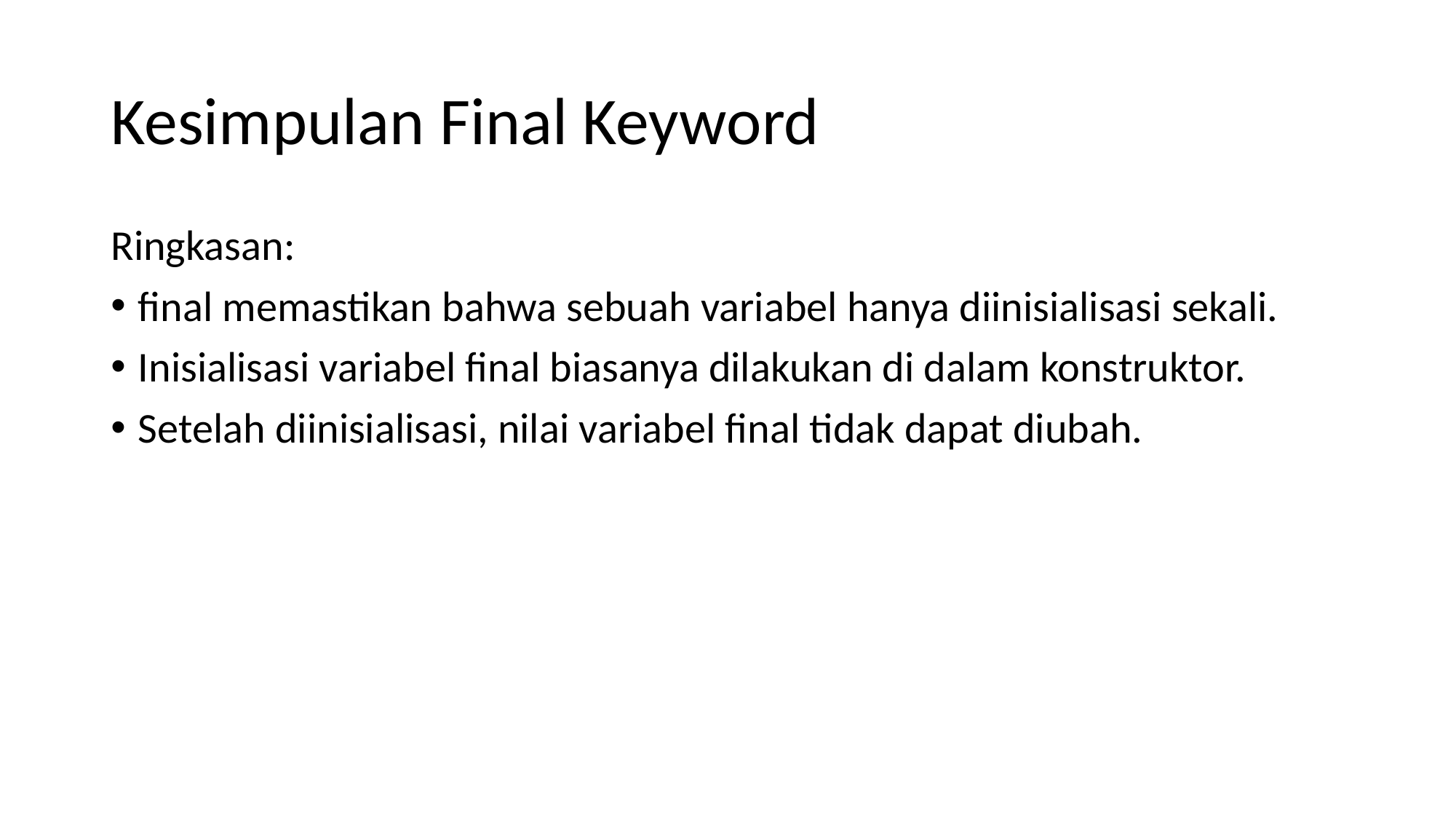

# Kesimpulan Final Keyword
Ringkasan:
final memastikan bahwa sebuah variabel hanya diinisialisasi sekali.
Inisialisasi variabel final biasanya dilakukan di dalam konstruktor.
Setelah diinisialisasi, nilai variabel final tidak dapat diubah.